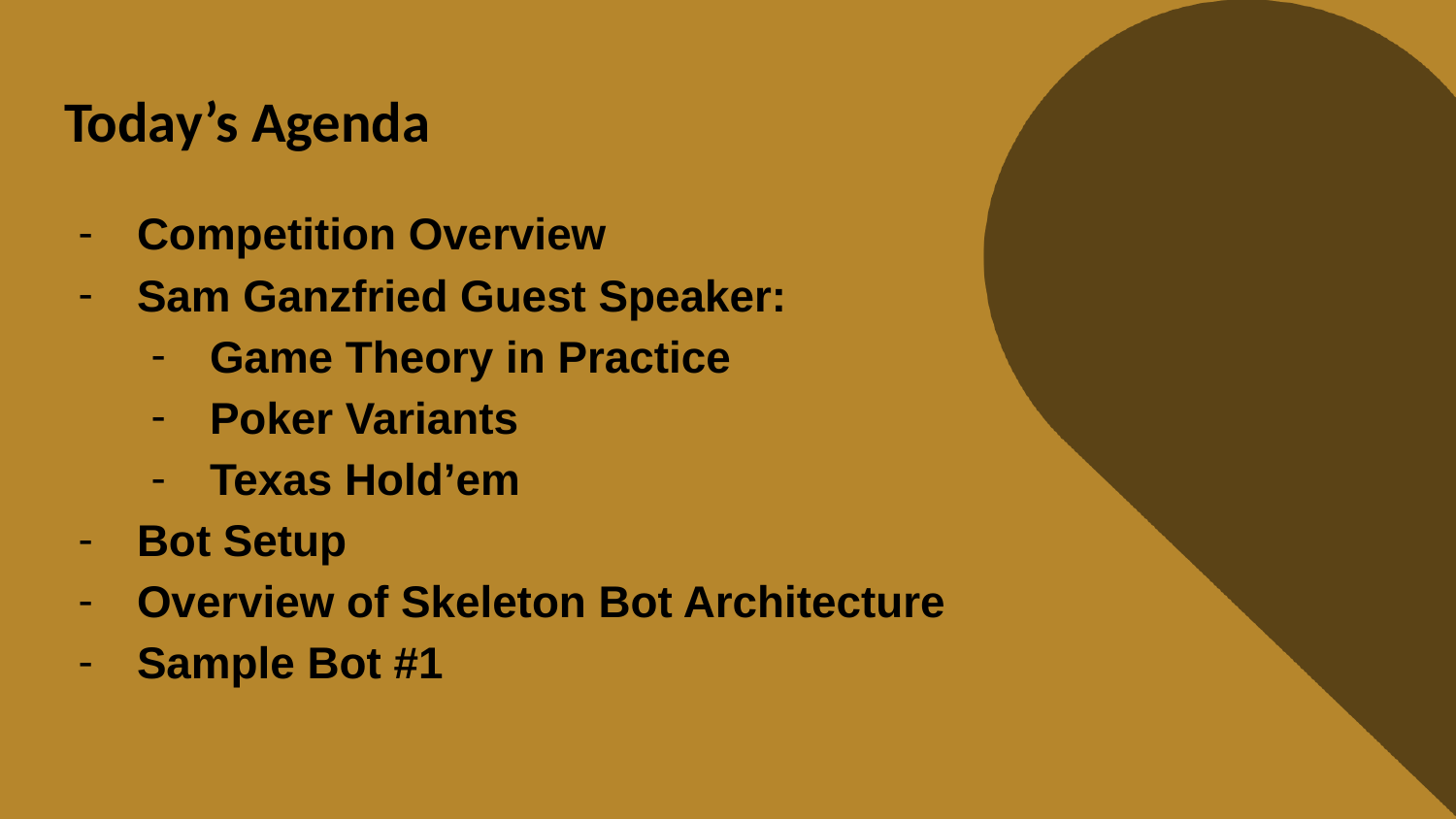

# Today’s Agenda
Competition Overview
Sam Ganzfried Guest Speaker:
Game Theory in Practice
Poker Variants
Texas Hold’em
Bot Setup
Overview of Skeleton Bot Architecture
Sample Bot #1